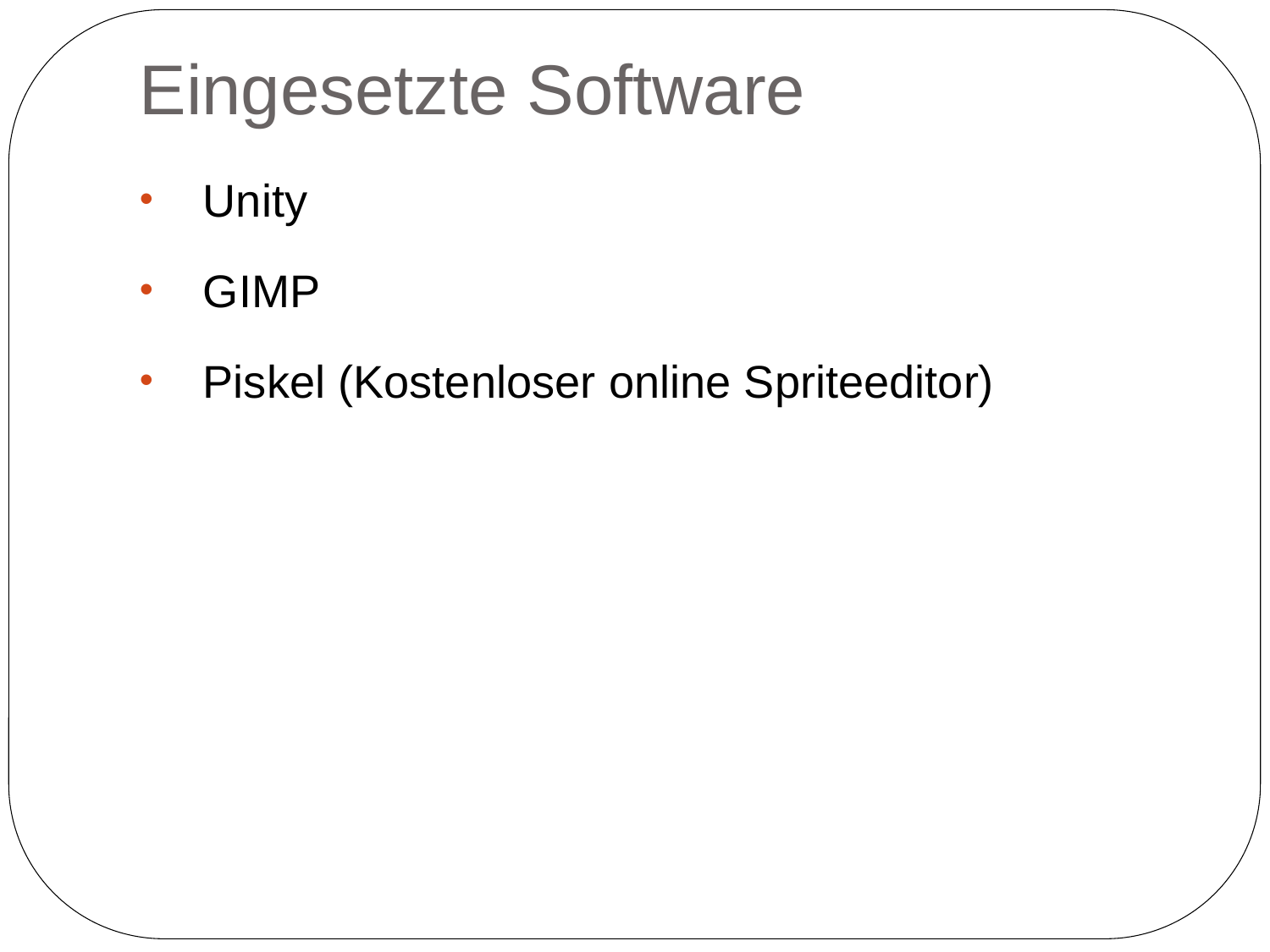

# Eingesetzte Software
Unity
GIMP
Piskel (Kostenloser online Spriteeditor)